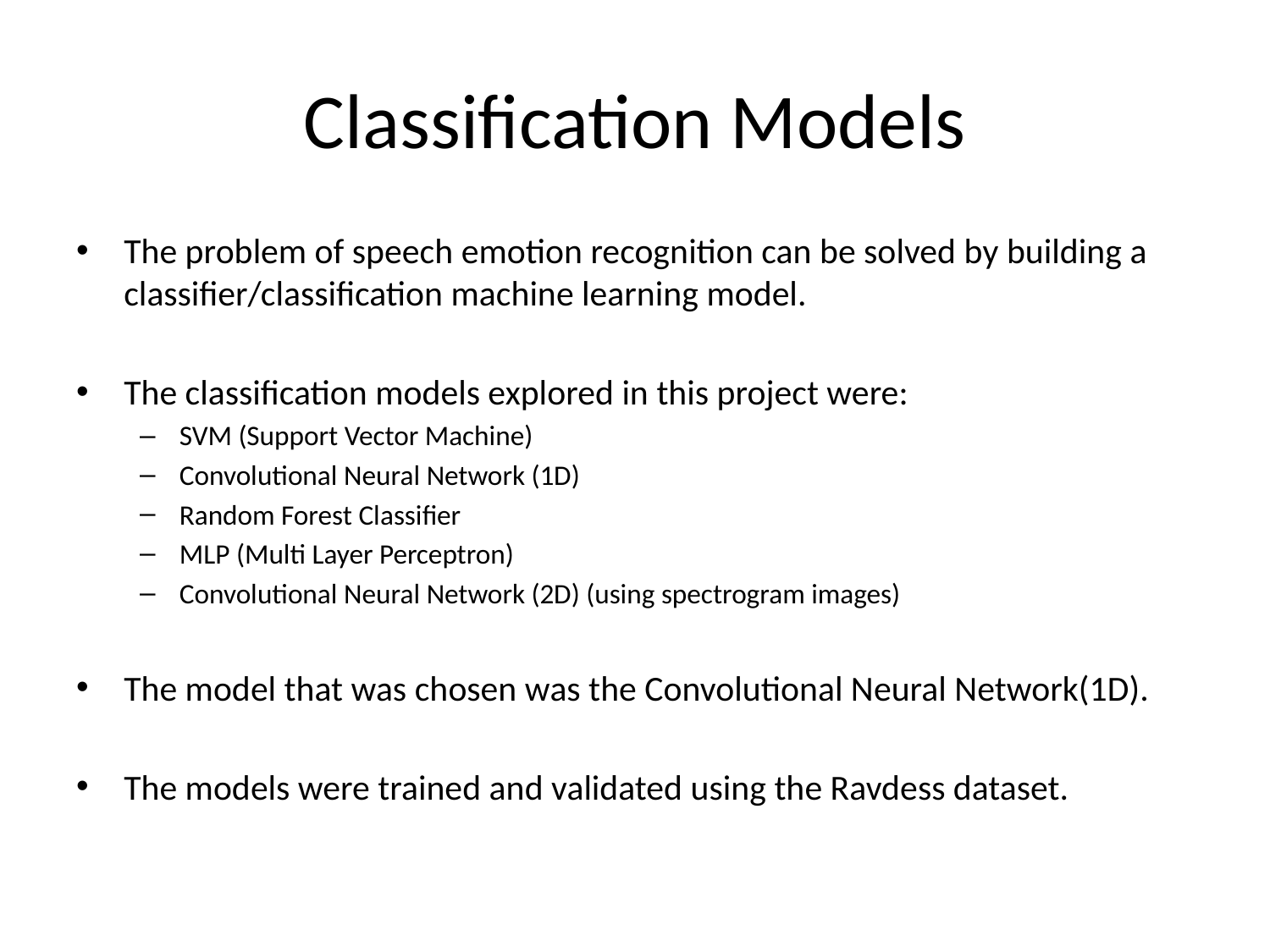

# Classification Models
The problem of speech emotion recognition can be solved by building a classifier/classification machine learning model.

The classification models explored in this project were:
SVM (Support Vector Machine)
Convolutional Neural Network (1D)
Random Forest Classifier
MLP (Multi Layer Perceptron)
Convolutional Neural Network (2D) (using spectrogram images)

The model that was chosen was the Convolutional Neural Network(1D).

The models were trained and validated using the Ravdess dataset.